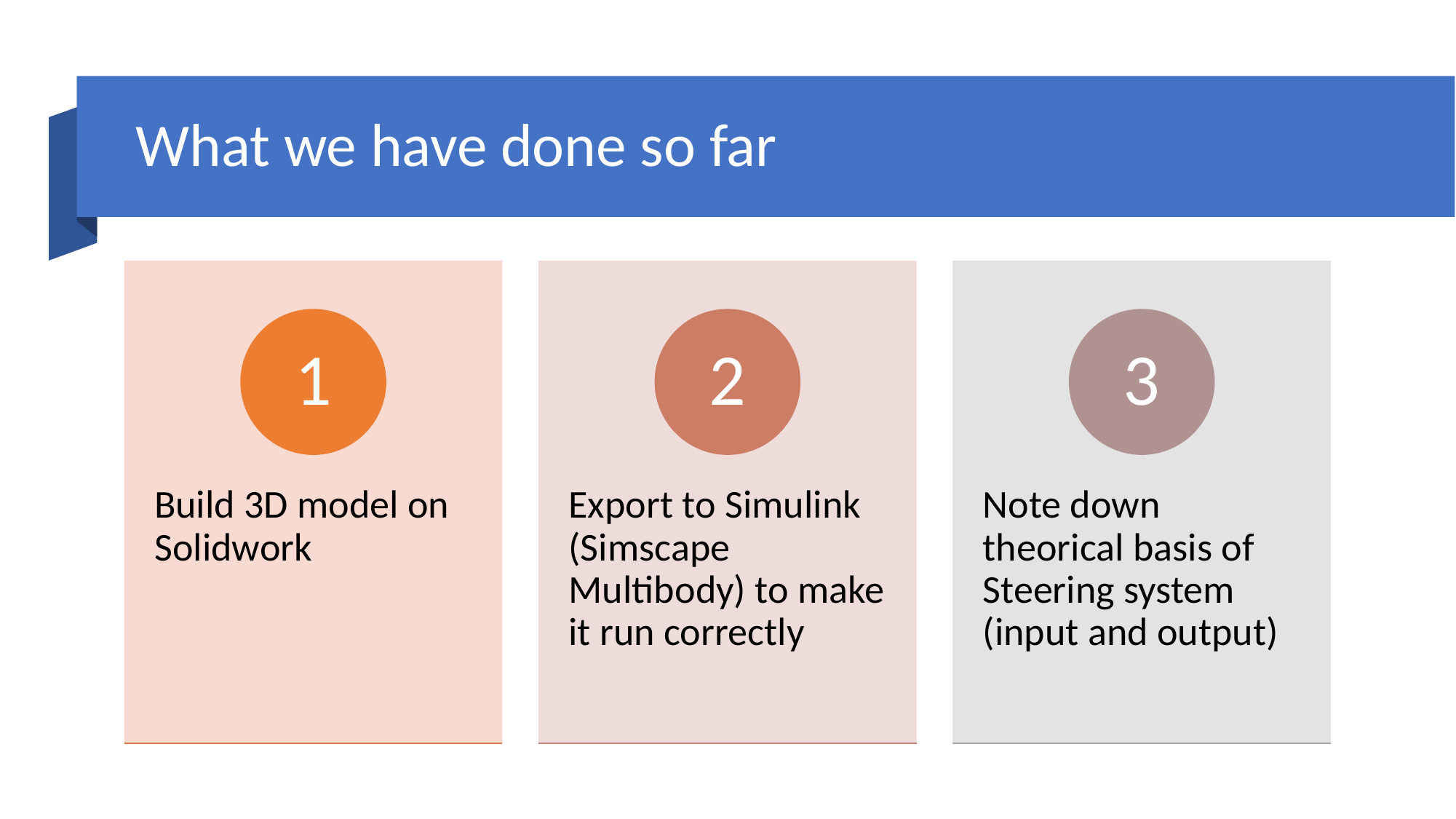

# What we have done so far

Build 3D model on Solidwork
1
Export to Simulink (Simscape Multibody) to make it run correctly
2
Note down theorical basis of Steering system (input and output)
3